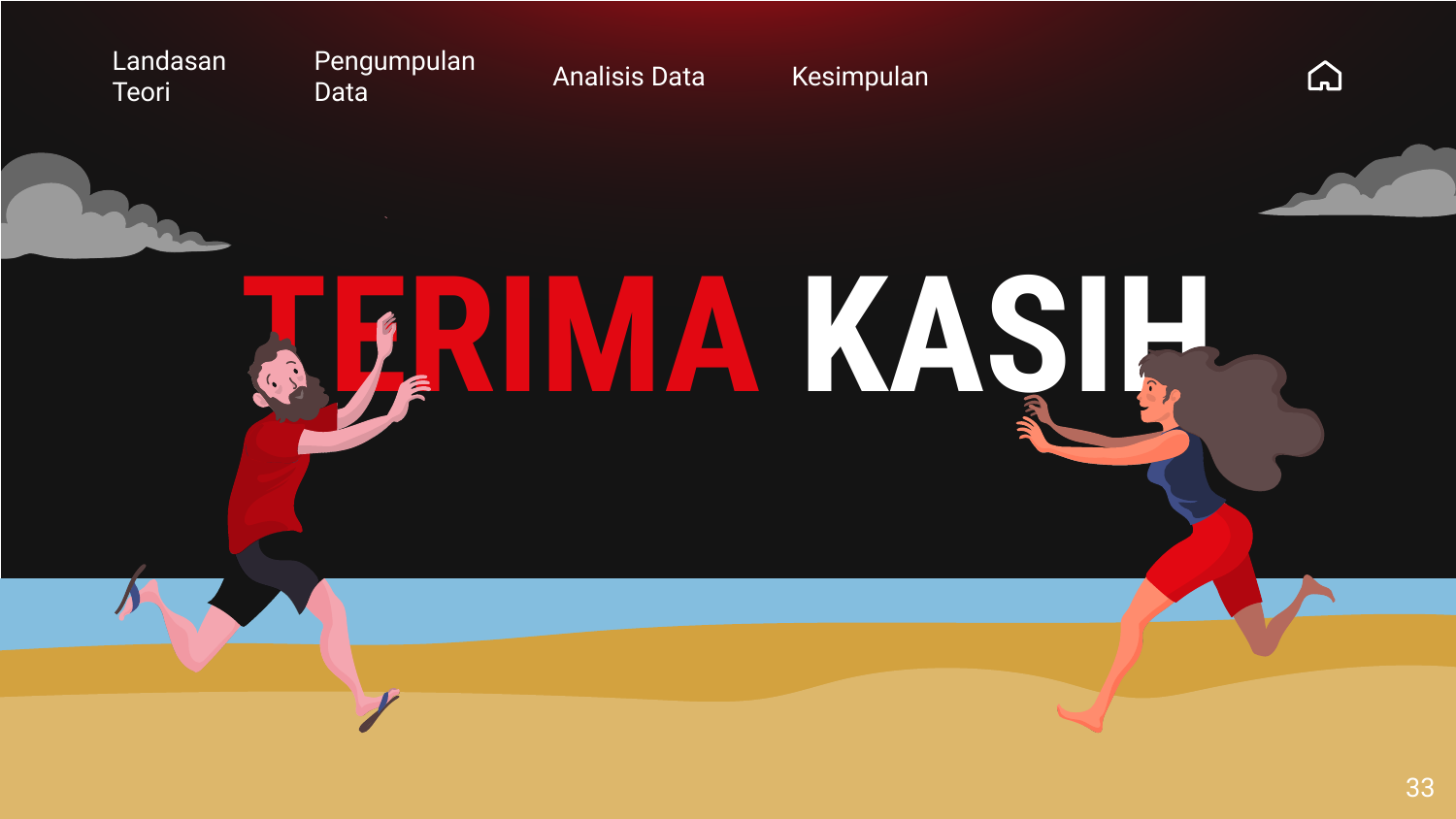

Landasan Teori
Pengumpulan Data
Analisis Data
Kesimpulan

# TERIMA KASIH

33